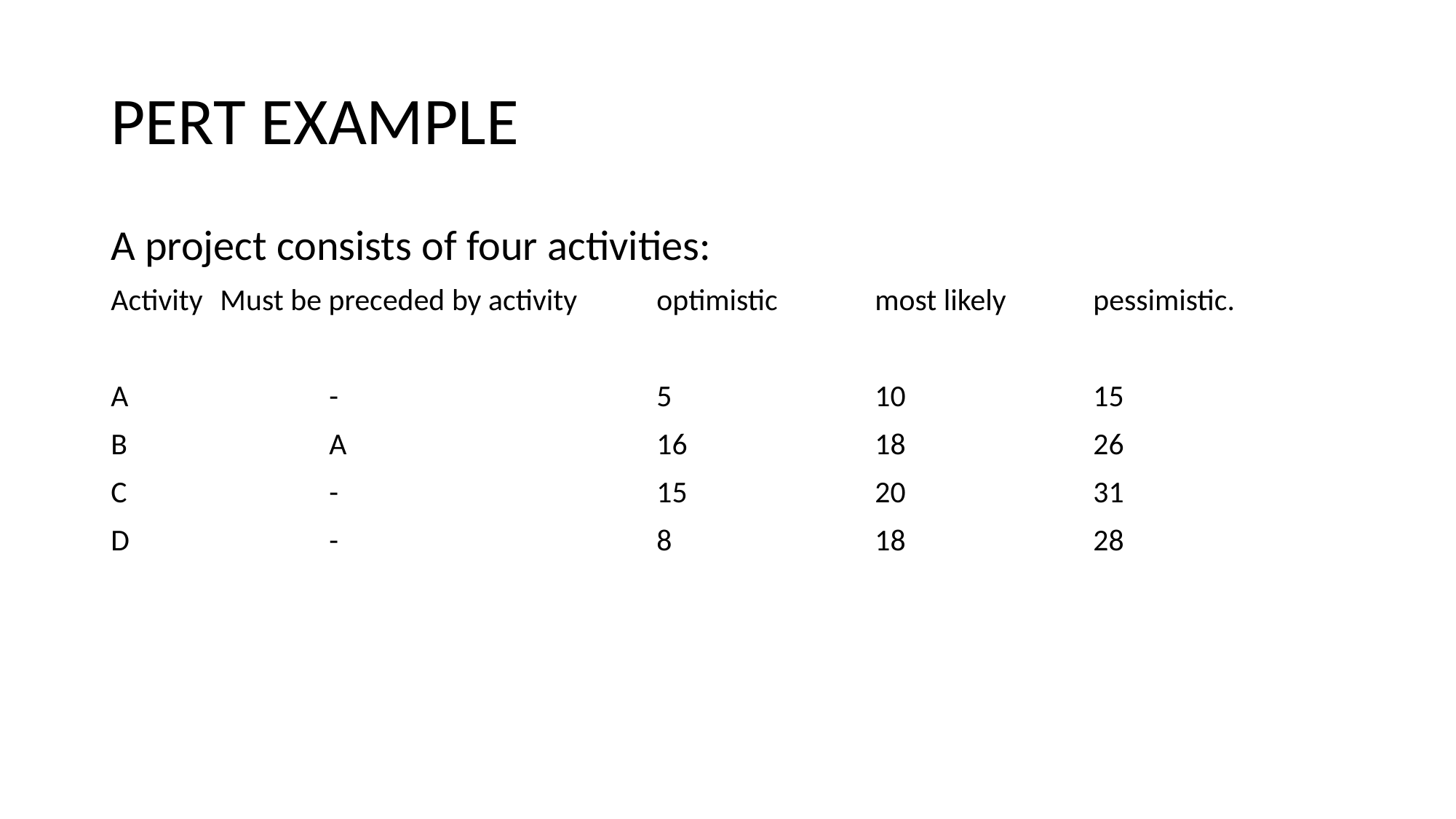

# PERT EXAMPLE
A project consists of four activities:
Activity	Must be preceded by activity	optimistic	most likely	pessimistic.

A		-			5		10		15
B		A			16		18		26
C		-			15		20		31
D		-			8		18		28